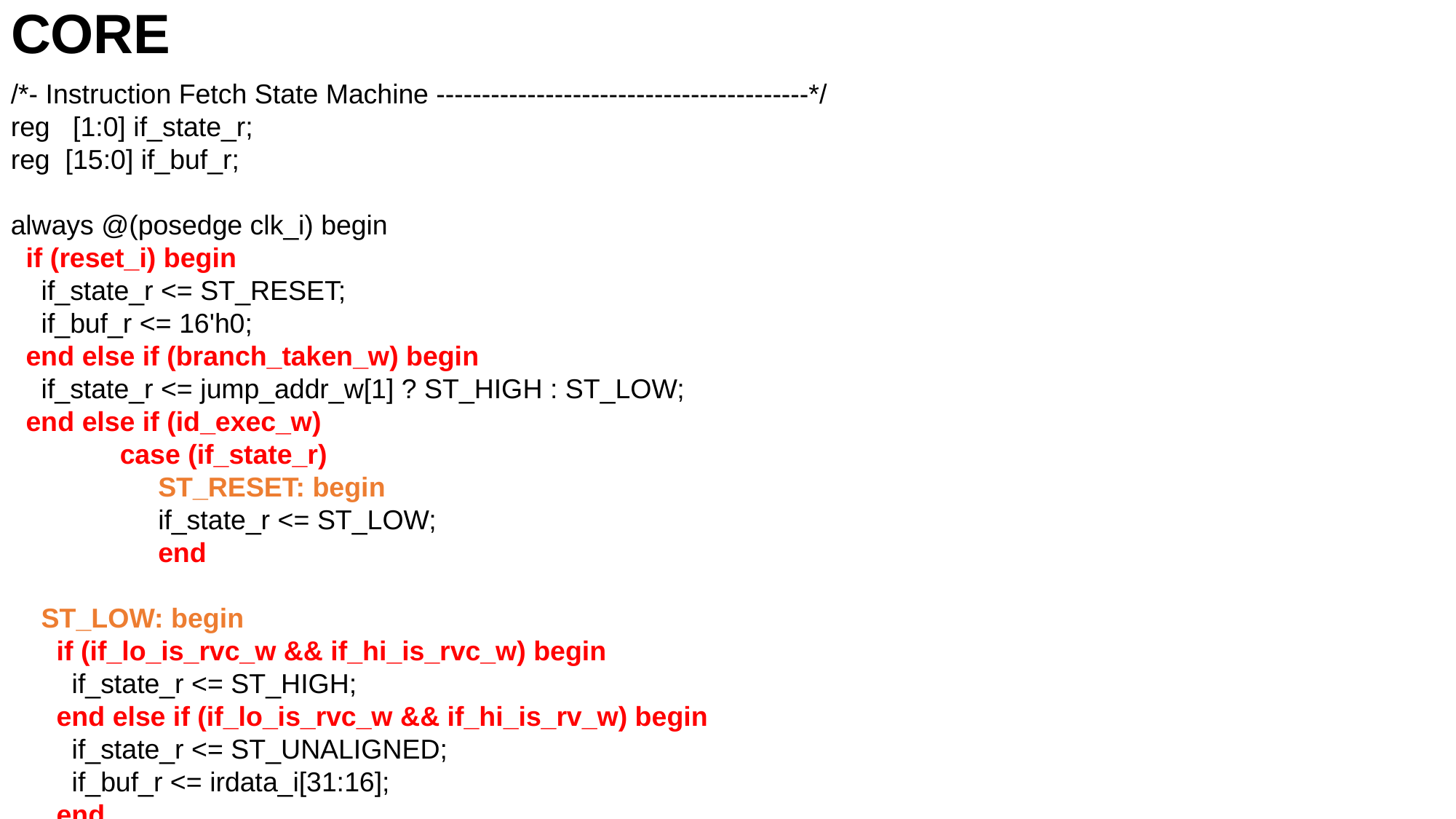

# CORE
/*- Instruction Fetch State Machine -----------------------------------------*/
reg   [1:0] if_state_r;
reg  [15:0] if_buf_r;

always @(posedge clk_i) begin
  if (reset_i) begin
    if_state_r <= ST_RESET;
    if_buf_r <= 16'h0;
  end else if (branch_taken_w) begin
    if_state_r <= jump_addr_w[1] ? ST_HIGH : ST_LOW;
  end else if (id_exec_w)
	case (if_state_r)
   	     ST_RESET: begin
      	     if_state_r <= ST_LOW;
   	     end

    ST_LOW: begin
      if (if_lo_is_rvc_w && if_hi_is_rvc_w) begin
        if_state_r <= ST_HIGH;
      end else if (if_lo_is_rvc_w && if_hi_is_rv_w) begin
        if_state_r <= ST_UNALIGNED;
        if_buf_r <= irdata_i[31:16];
      end
    end

    ST_HIGH: begin
      if (if_hi_is_rv_w) begin // Only possible after a branch
        if_state_r <= ST_UNALIGNED;
        if_buf_r <= irdata_i[31:16];
      end else begin
        if_state_r <= ST_LOW;
      end
    end

    ST_UNALIGNED: begin
      if (if_hi_is_rv_w)
        if_buf_r <= irdata_i[31:16];
      else
        if_state_r <= ST_HIGH;
    end
  endcase
end